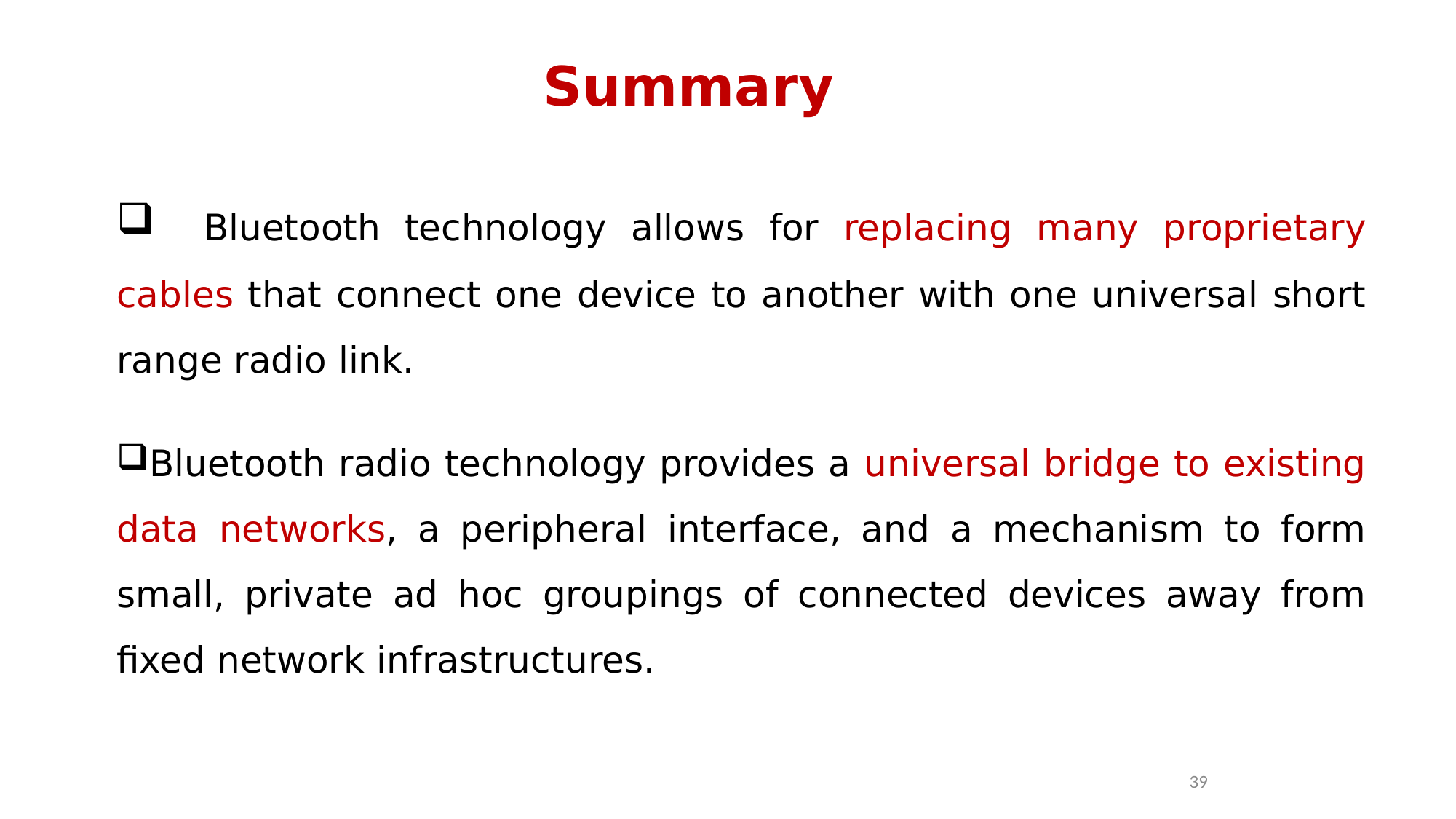

Summary
  Bluetooth technology allows for replacing many proprietary cables that connect one device to another with one universal short range radio link.

Bluetooth radio technology provides a universal bridge to existing data networks, a peripheral interface, and a mechanism to form small, private ad hoc groupings of connected devices away from fixed network infrastructures.
39